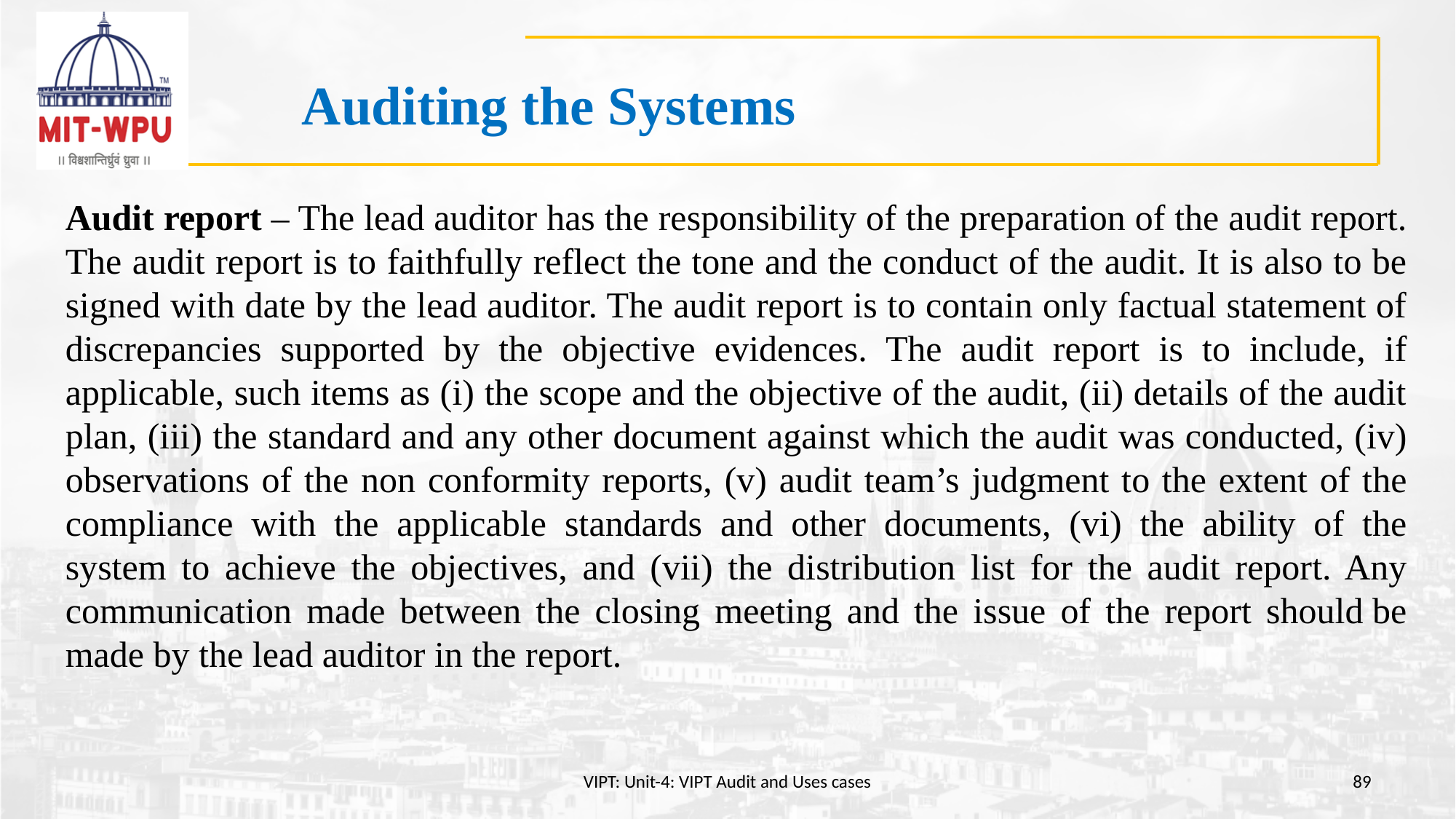

# Auditing the Systems
Audit report – The lead auditor has the responsibility of the preparation of the audit report. The audit report is to faithfully reflect the tone and the conduct of the audit. It is also to be signed with date by the lead auditor. The audit report is to contain only factual statement of discrepancies supported by the objective evidences. The audit report is to include, if applicable, such items as (i) the scope and the objective of the audit, (ii) details of the audit plan, (iii) the standard and any other document against which the audit was conducted, (iv) observations of the non conformity reports, (v) audit team’s judgment to the extent of the compliance with the applicable standards and other documents, (vi) the ability of the system to achieve the objectives, and (vii) the distribution list for the audit report. Any communication made between the closing meeting and the issue of the report should be made by the lead auditor in the report.

VIPT: Unit-4: VIPT Audit and Uses cases
89